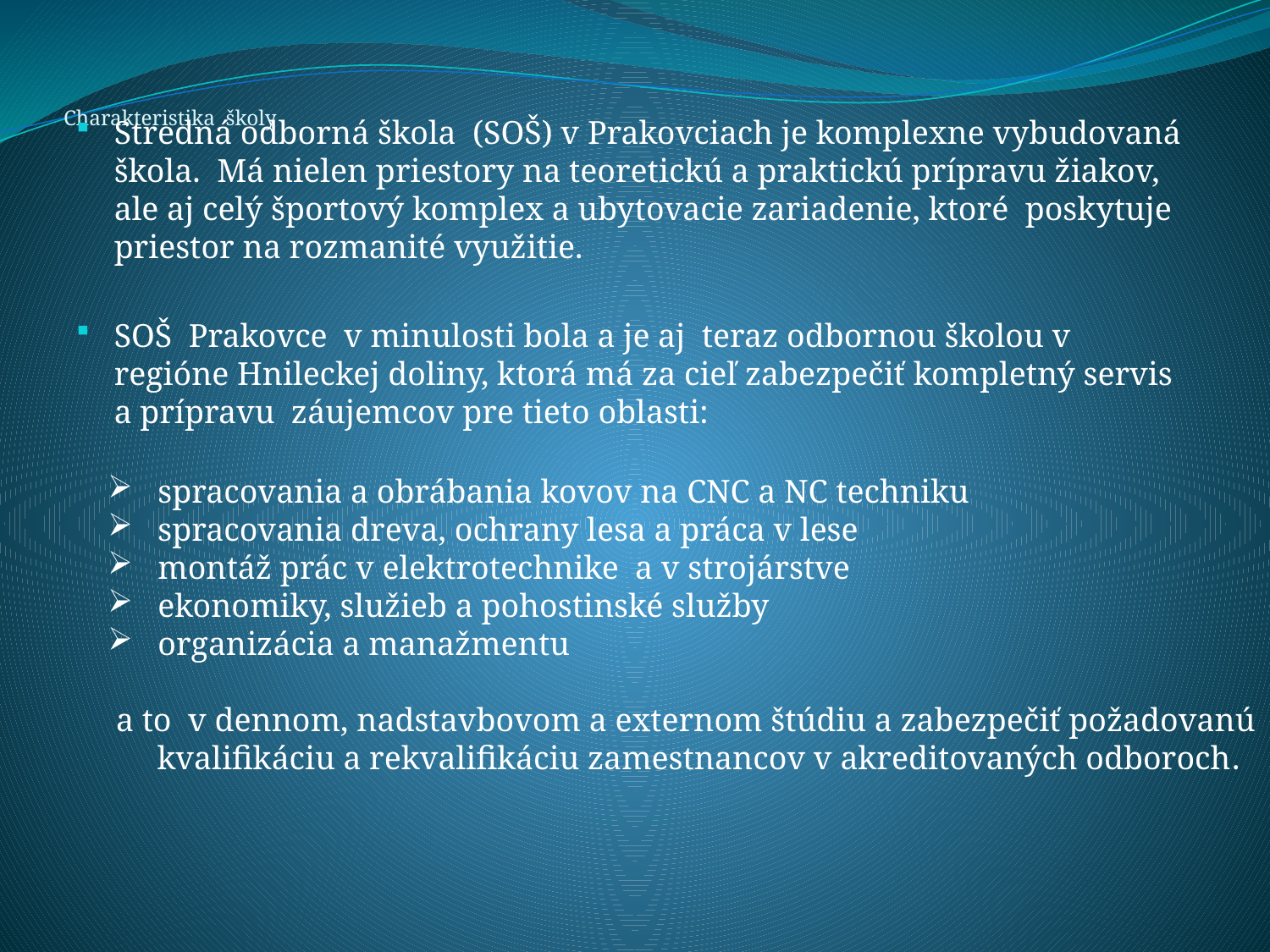

# Charakteristika  školy
Stredná odborná škola  (SOŠ) v Prakovciach je komplexne vybudovaná škola.  Má nielen priestory na teoretickú a praktickú prípravu žiakov, ale aj celý športový komplex a ubytovacie zariadenie, ktoré  poskytuje priestor na rozmanité využitie.

SOŠ  Prakovce  v minulosti bola a je aj  teraz odbornou školou v regióne Hnileckej doliny, ktorá má za cieľ zabezpečiť kompletný servis a prípravu  záujemcov pre tieto oblasti:
   spracovania a obrábania kovov na CNC a NC techniku
   spracovania dreva, ochrany lesa a práca v lese
   montáž prác v elektrotechnike  a v strojárstve
   ekonomiky, služieb a pohostinské služby
   organizácia a manažmentu

 a to  v dennom, nadstavbovom a externom štúdiu a zabezpečiť požadovanú       kvalifikáciu a rekvalifikáciu zamestnancov v akreditovaných odboroch.